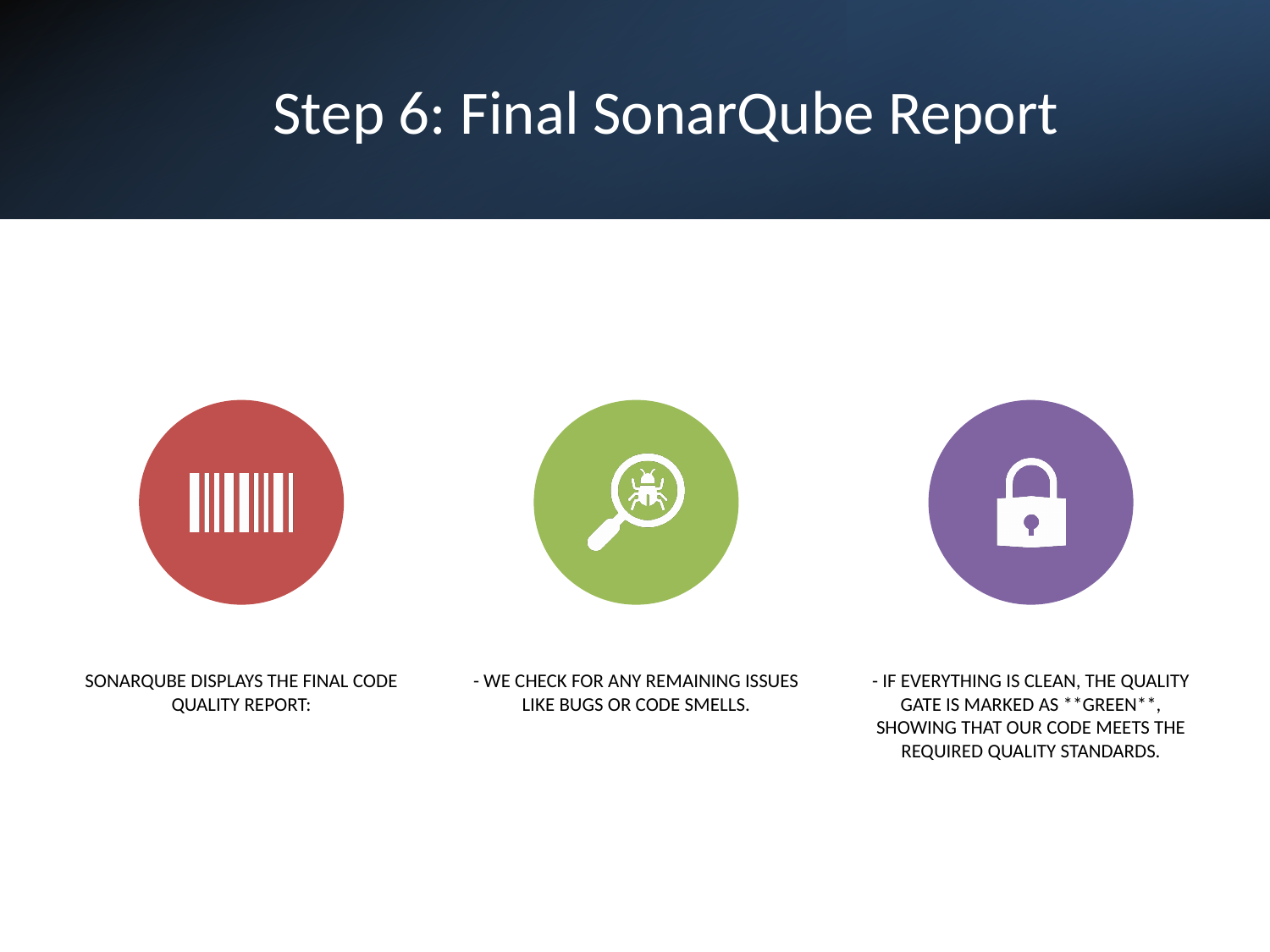

# Step 6: Final SonarQube Report
SonarQube displays the final code quality report:
- We check for any remaining issues like bugs or code smells.
- If everything is clean, the quality gate is marked as **green**, showing that our code meets the required quality standards.